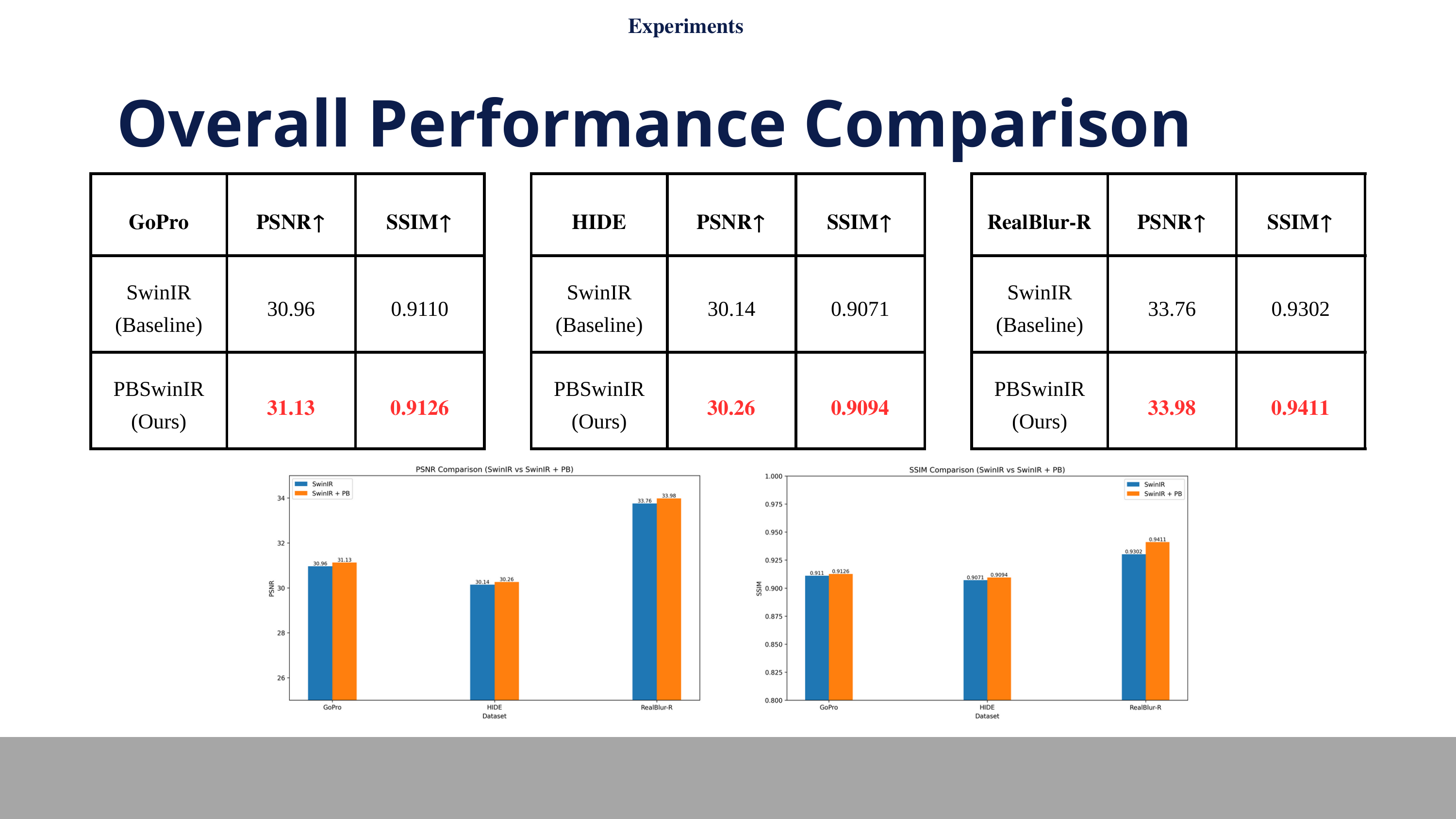

Experiments
Overall Performance Comparison
| GoPro | PSNR↑ | SSIM↑ |
| --- | --- | --- |
| SwinIR (Baseline) | 30.96 | 0.9110 |
| PBSwinIR (Ours) | 31.13 | 0.9126 |
| HIDE | PSNR↑ | SSIM↑ |
| --- | --- | --- |
| SwinIR (Baseline) | 30.14 | 0.9071 |
| PBSwinIR (Ours) | 30.26 | 0.9094 |
| RealBlur-R | PSNR↑ | SSIM↑ |
| --- | --- | --- |
| SwinIR (Baseline) | 33.76 | 0.9302 |
| PBSwinIR (Ours) | 33.98 | 0.9411 |